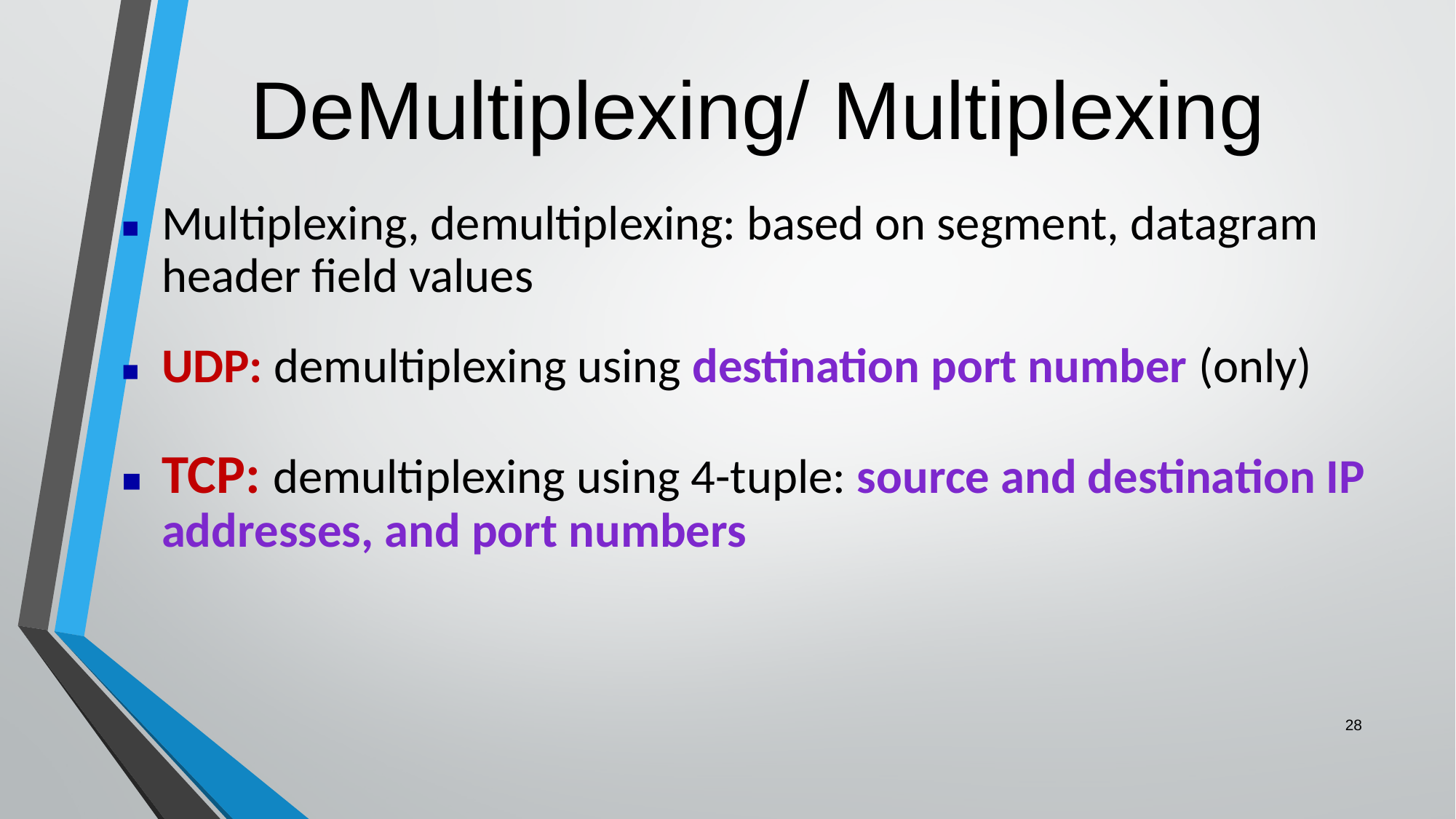

# DeMultiplexing/ Multiplexing
Multiplexing, demultiplexing: based on segment, datagram header field values

UDP: demultiplexing using destination port number (only)

TCP: demultiplexing using 4-tuple: source and destination IP addresses, and port numbers
28